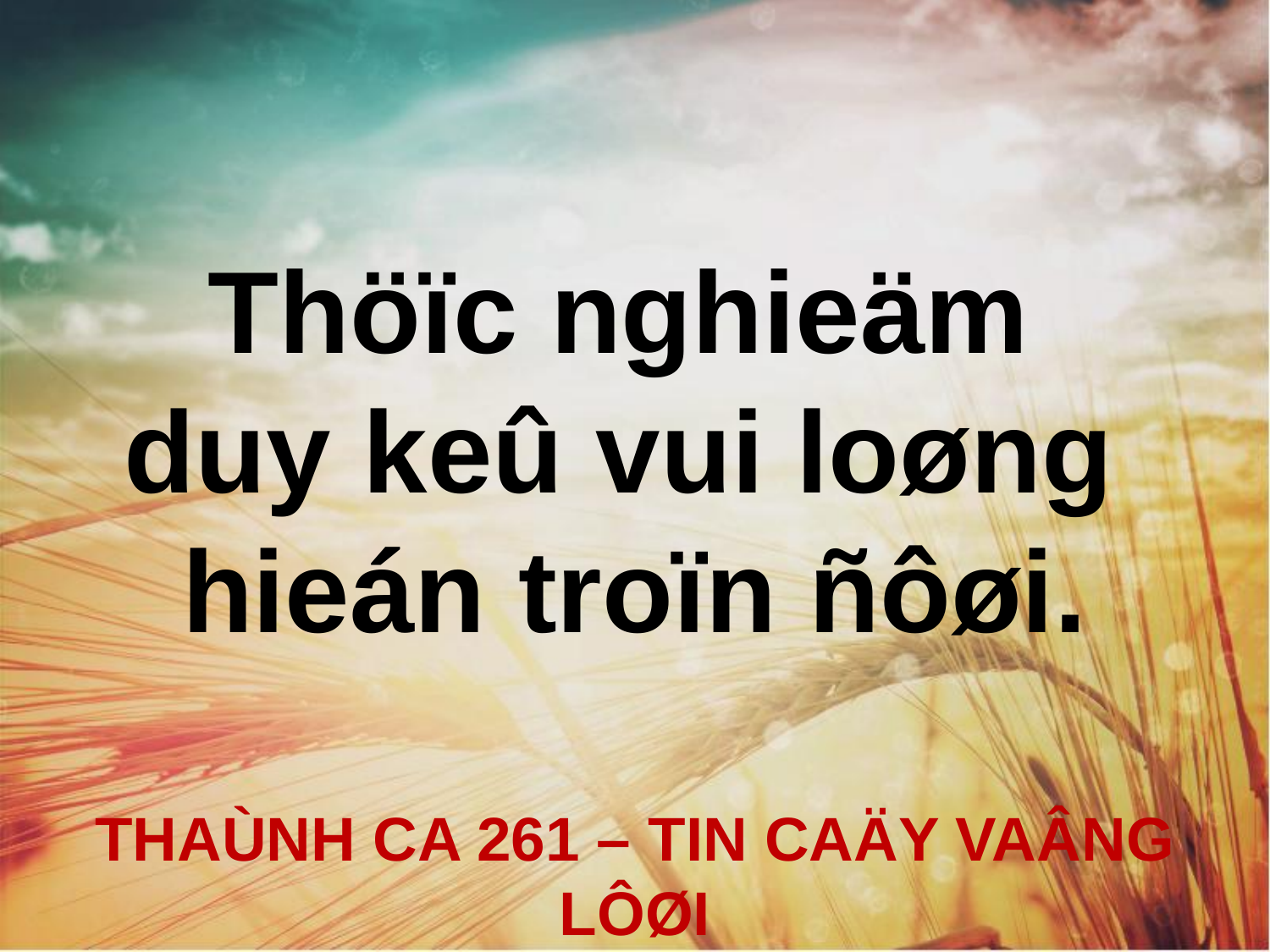

Thöïc nghieäm
duy keû vui loøng
hieán troïn ñôøi.
THAÙNH CA 261 – TIN CAÄY VAÂNG LÔØI